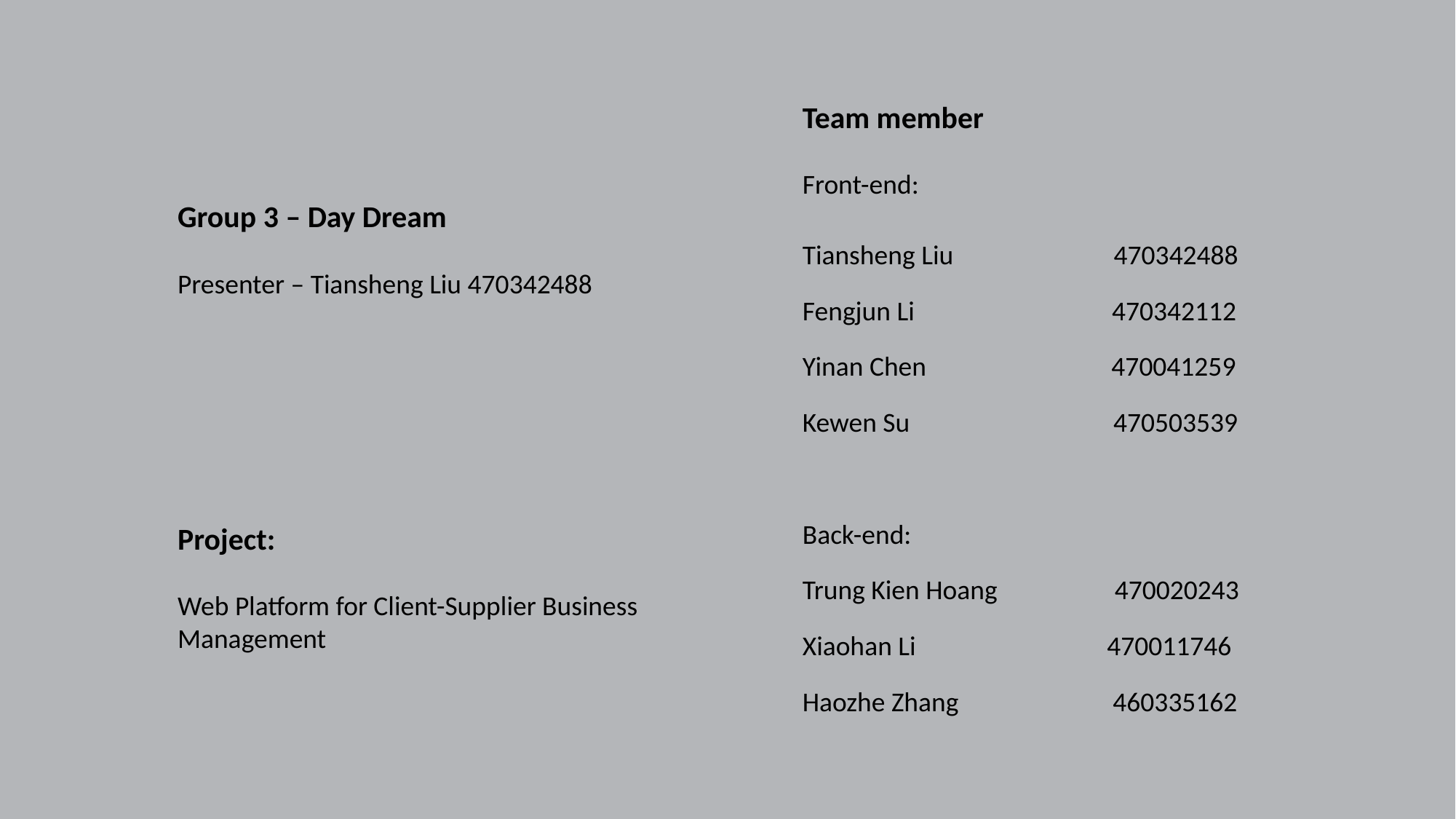

Team member

Front-end:

Tiansheng Liu                          470342488
Fengjun Li                                470342112
Yinan Chen                              470041259
Kewen Su                                 470503539

Back-end:
Trung Kien Hoang                   470020243
Xiaohan Li                               470011746
Haozhe Zhang                         460335162

Group 3 – Day Dream

Presenter – Tiansheng Liu 470342488
Project:

Web Platform for Client-Supplier Business Management